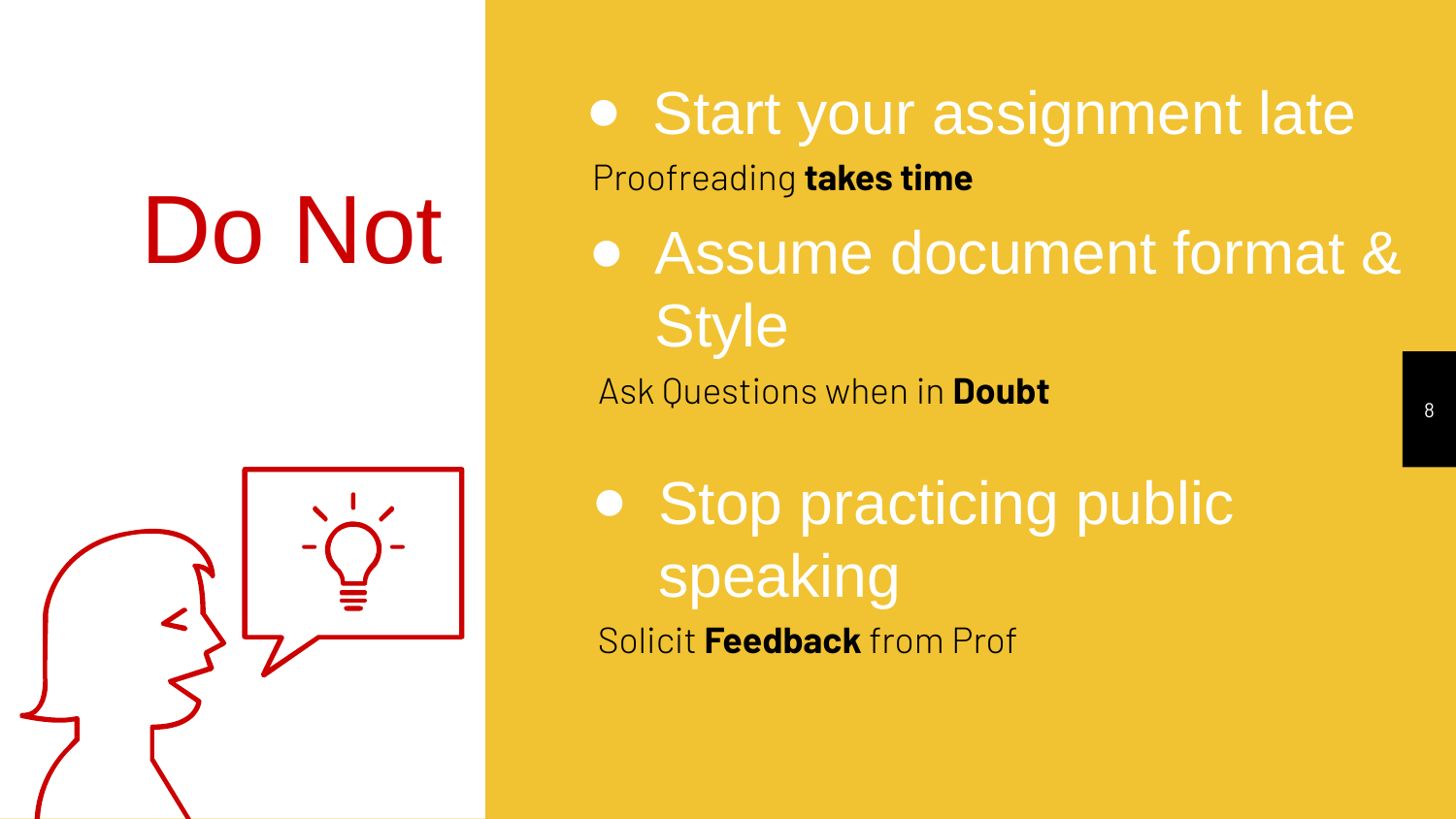

Start your assignment late
Proofreading takes time
   Do Not
Assume document format & Style
8
Ask Questions when in Doubt

Stop practicing public speaking
Solicit Feedback from Prof